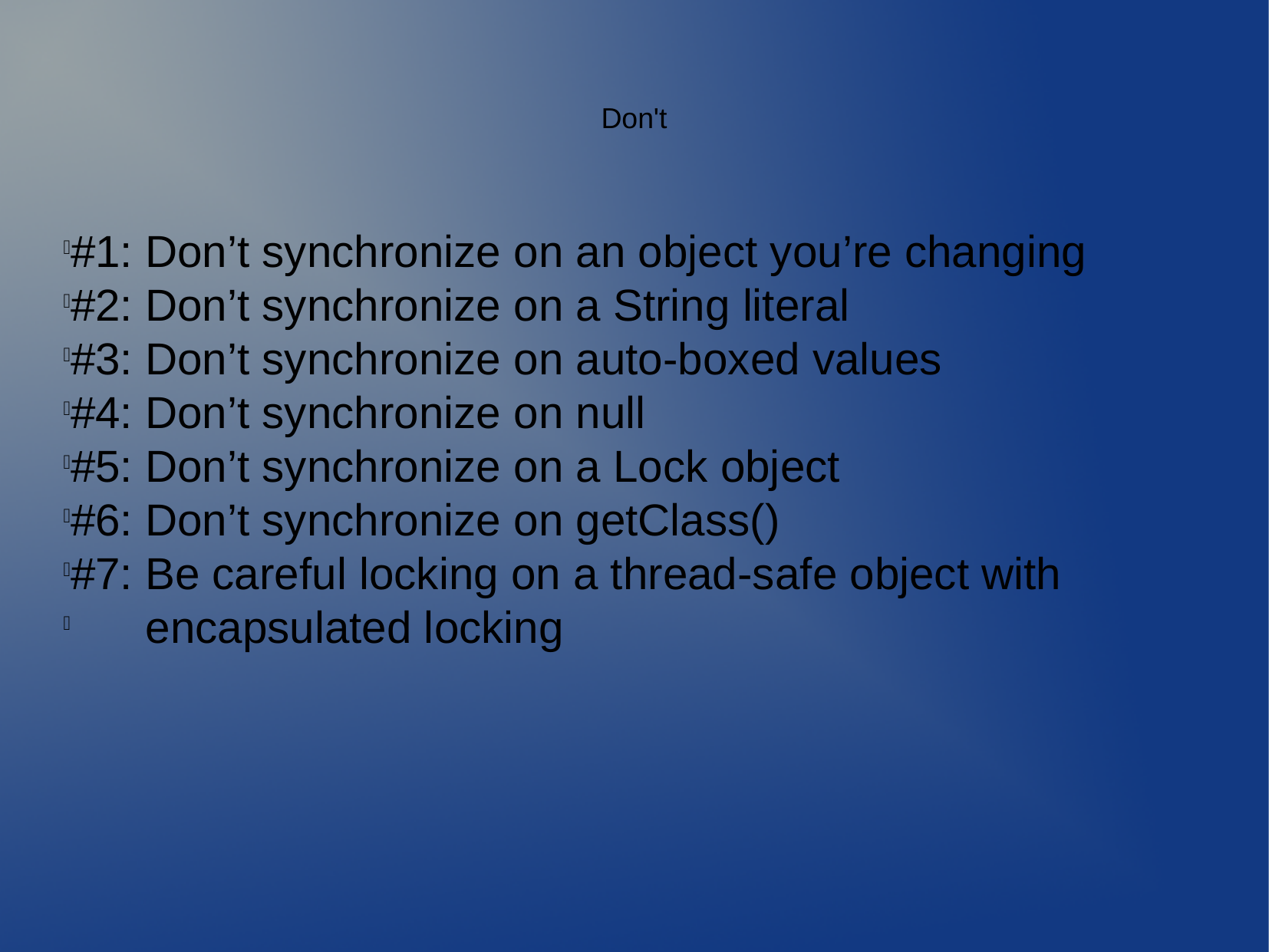

Don't
#1: Don’t synchronize on an object you’re changing
#2: Don’t synchronize on a String literal
#3: Don’t synchronize on auto-boxed values
#4: Don’t synchronize on null
#5: Don’t synchronize on a Lock object
#6: Don’t synchronize on getClass()
#7: Be careful locking on a thread-safe object with
      encapsulated locking